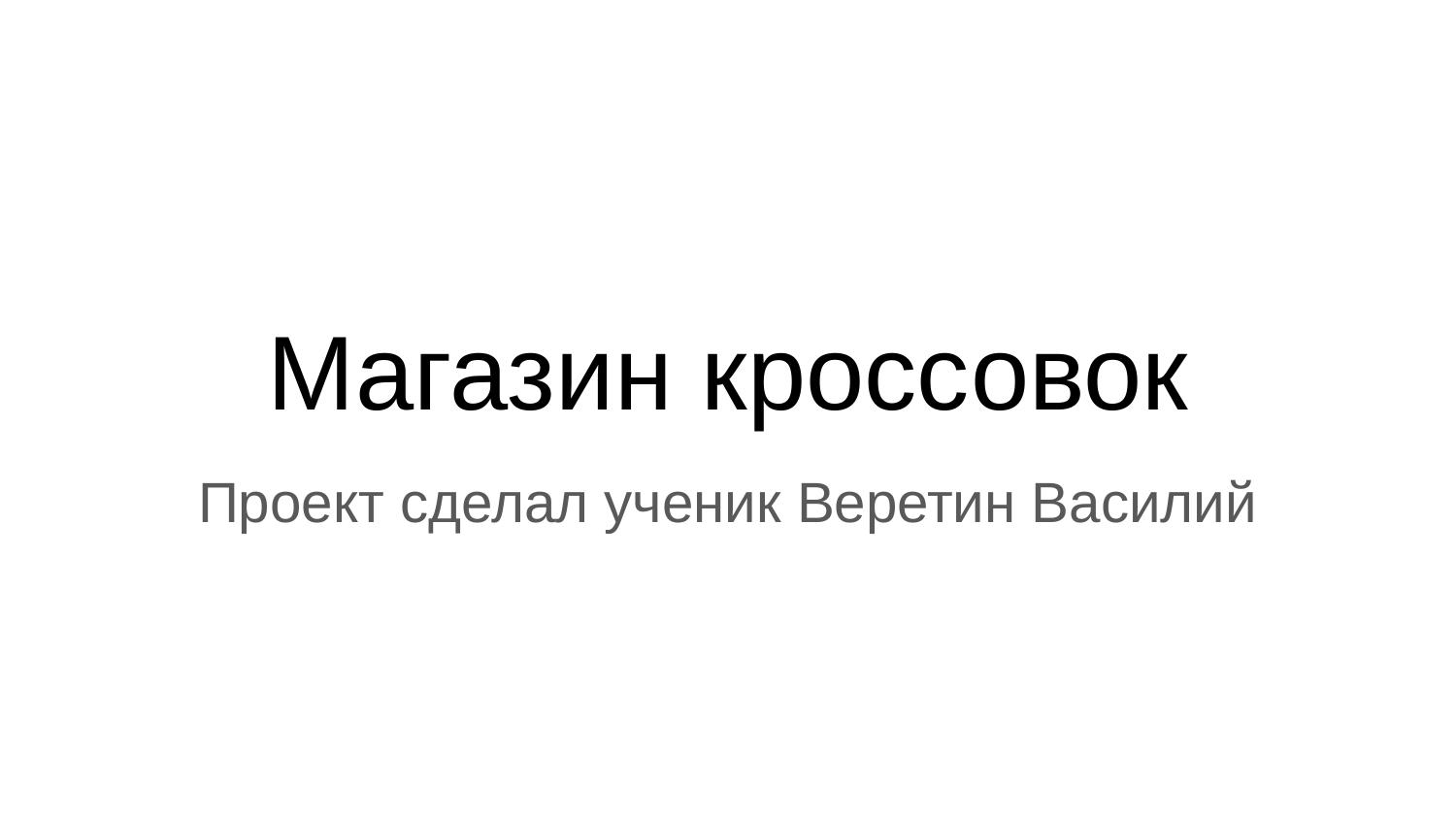

# Магазин кроссовок
Проект сделал ученик Веретин Василий